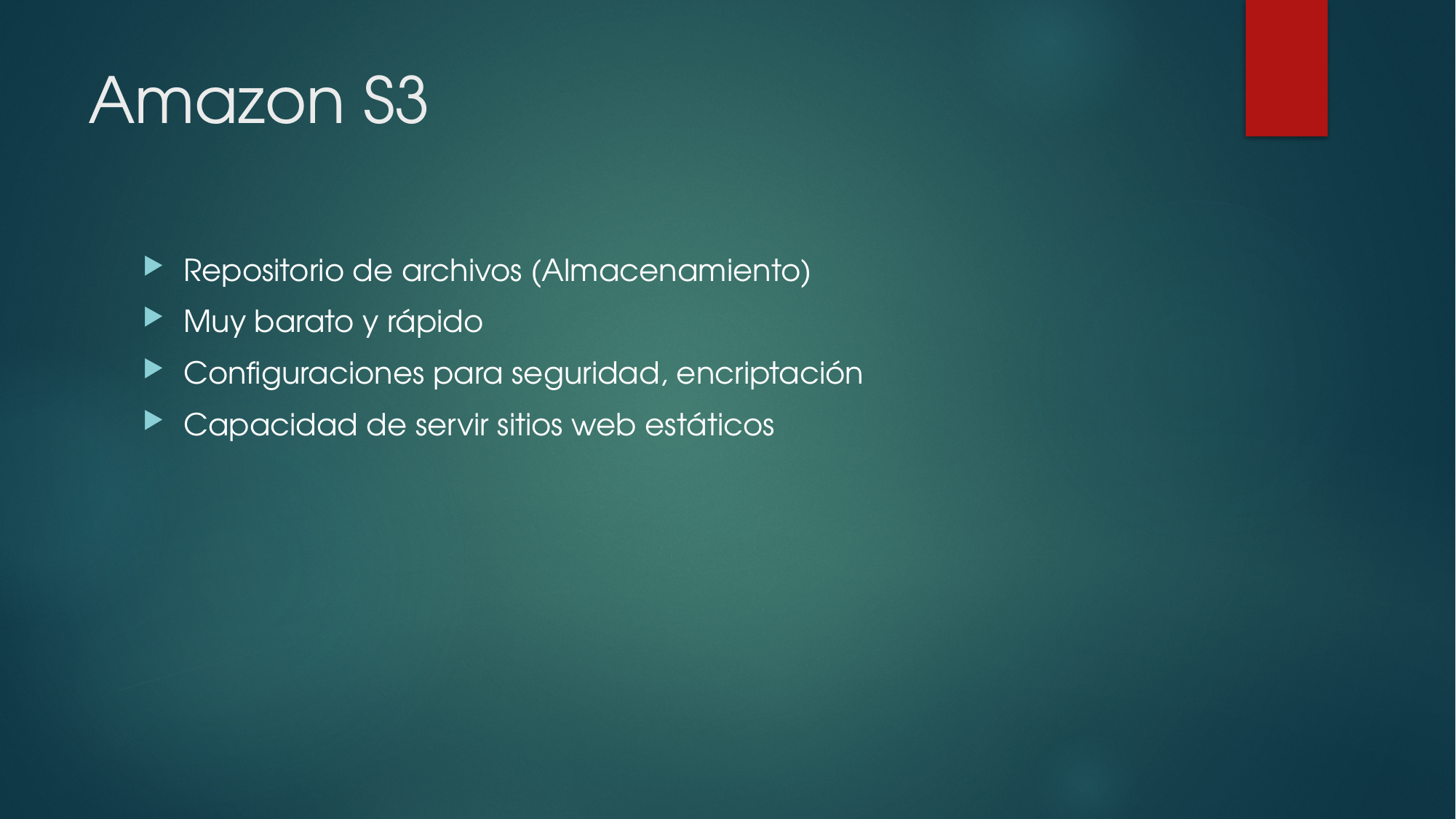

# Amazon S3
Repositorio de archivos (Almacenamiento)
Muy barato y rápido
Configuraciones para seguridad, encriptación
Capacidad de servir sitios web estáticos